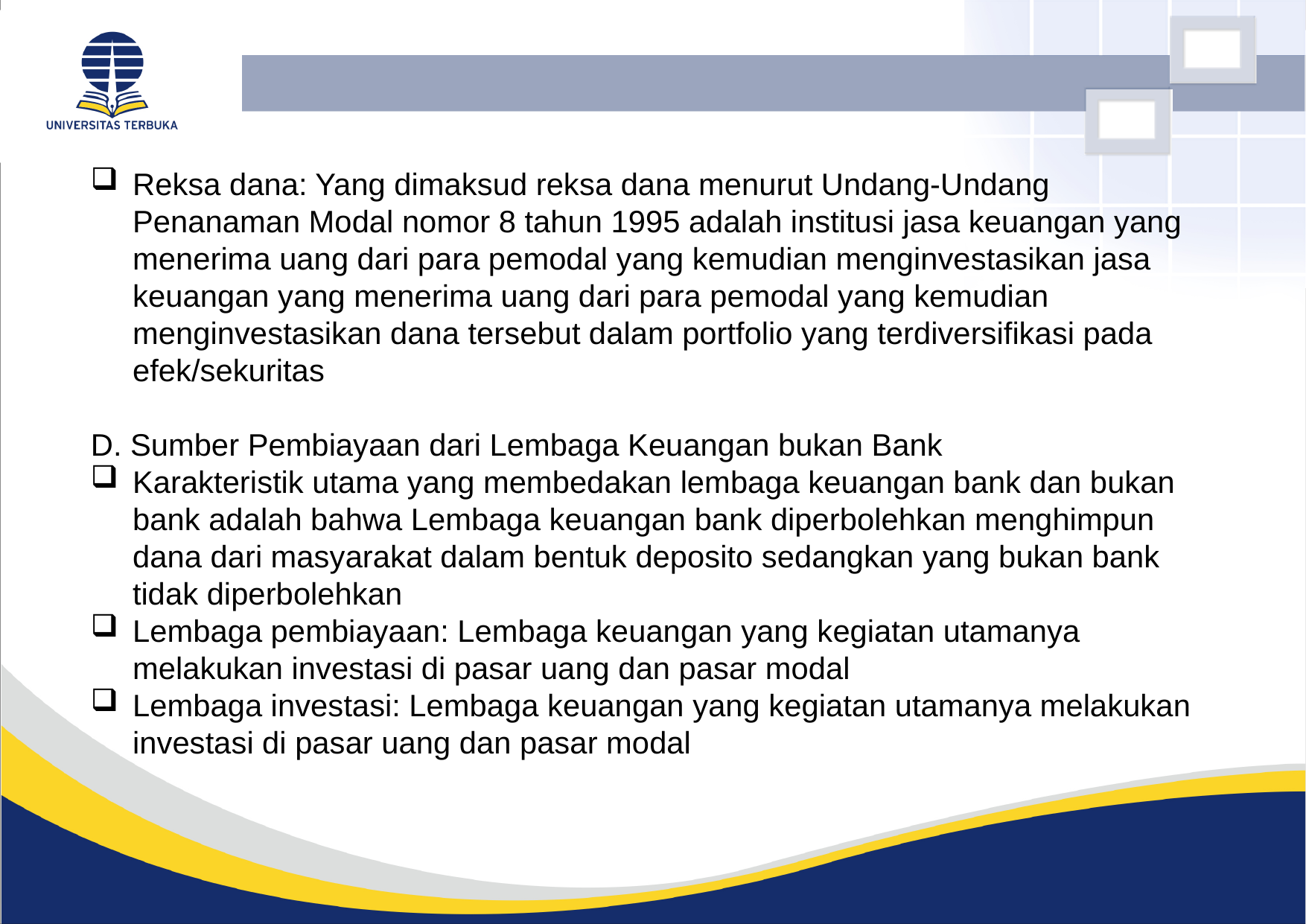

Reksa dana: Yang dimaksud reksa dana menurut Undang-Undang Penanaman Modal nomor 8 tahun 1995 adalah institusi jasa keuangan yang menerima uang dari para pemodal yang kemudian menginvestasikan jasa keuangan yang menerima uang dari para pemodal yang kemudian menginvestasikan dana tersebut dalam portfolio yang terdiversifikasi pada efek/sekuritas

D. Sumber Pembiayaan dari Lembaga Keuangan bukan Bank
Karakteristik utama yang membedakan lembaga keuangan bank dan bukan bank adalah bahwa Lembaga keuangan bank diperbolehkan menghimpun dana dari masyarakat dalam bentuk deposito sedangkan yang bukan bank tidak diperbolehkan
Lembaga pembiayaan: Lembaga keuangan yang kegiatan utamanya melakukan investasi di pasar uang dan pasar modal
Lembaga investasi: Lembaga keuangan yang kegiatan utamanya melakukan investasi di pasar uang dan pasar modal